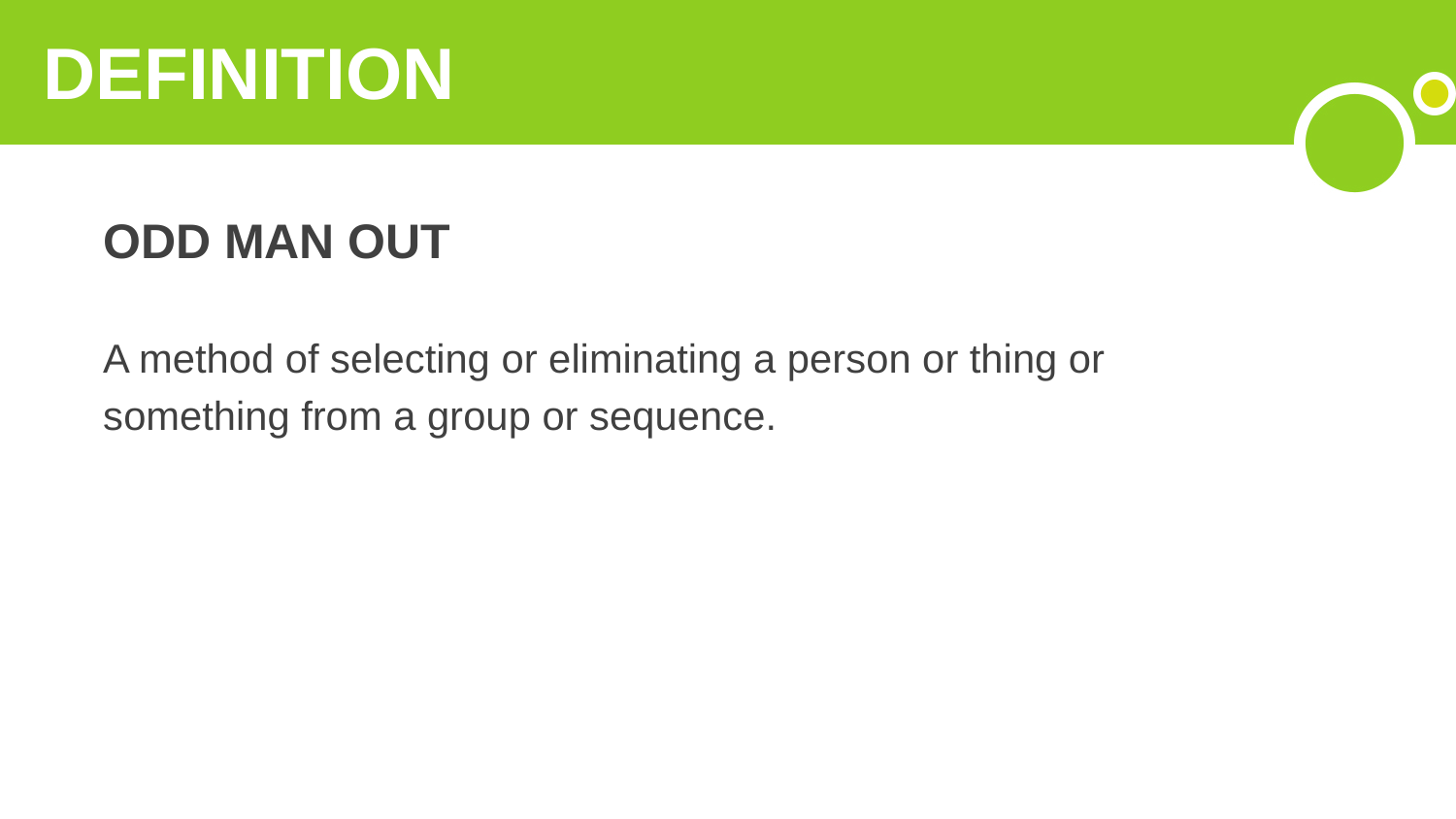

# DEFINITION
ODD MAN OUT

A method of selecting or eliminating a person or thing or
something from a group or sequence.